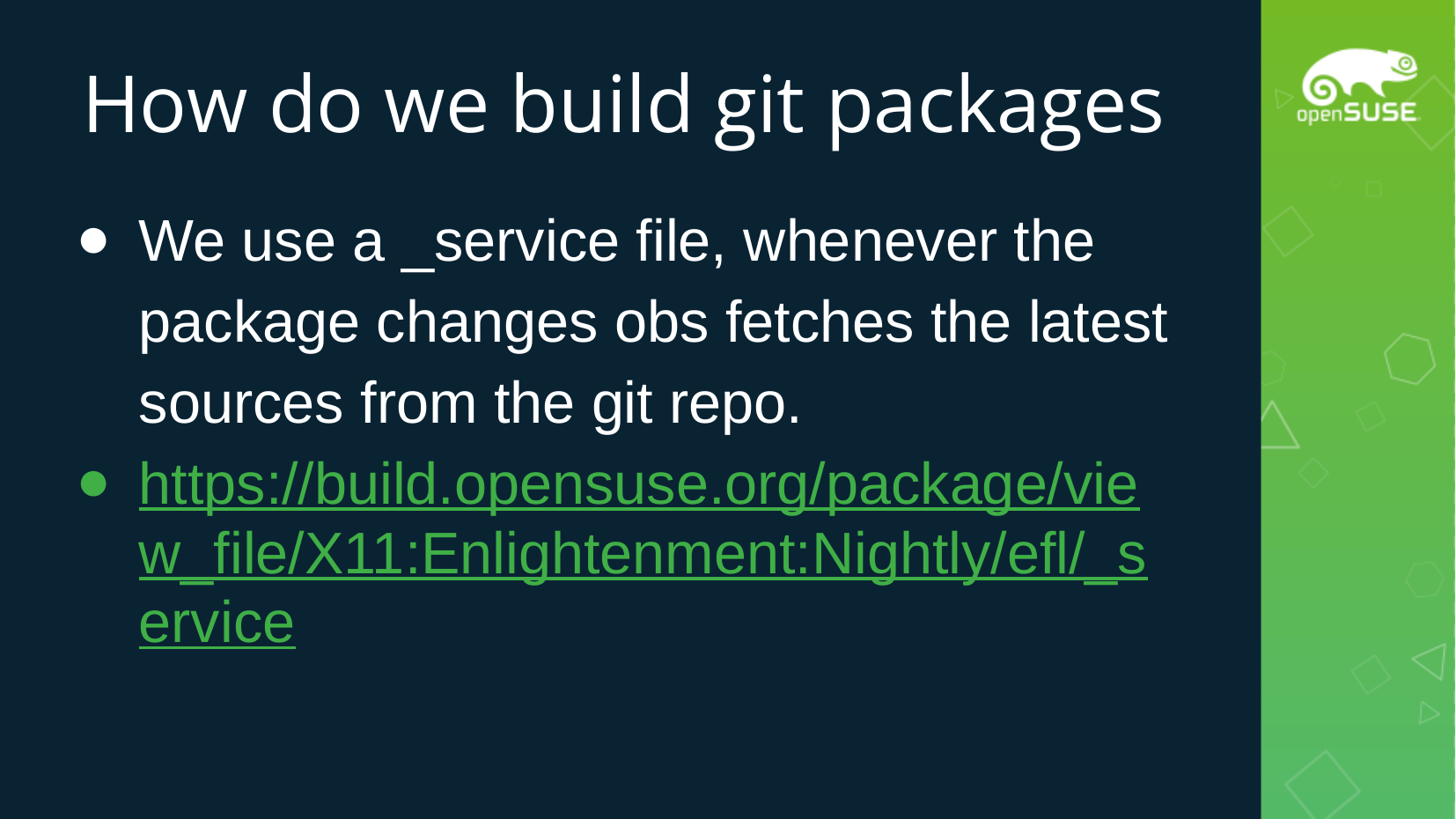

# How do we build git packages
We use a _service file, whenever the package changes obs fetches the latest sources from the git repo.
https://build.opensuse.org/package/view_file/X11:Enlightenment:Nightly/efl/_service